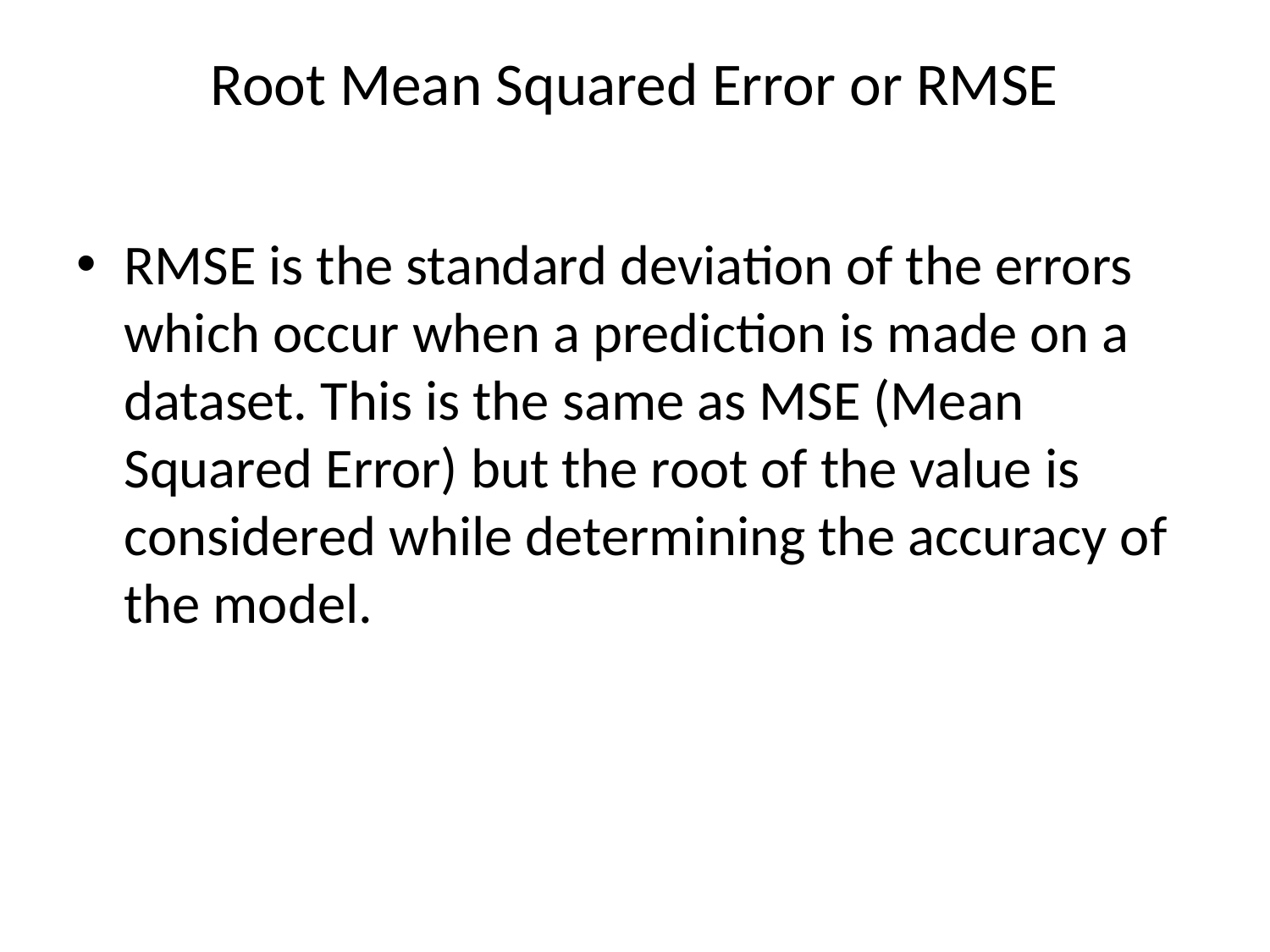

# Root Mean Squared Error or RMSE
RMSE is the standard deviation of the errors which occur when a prediction is made on a dataset. This is the same as MSE (Mean Squared Error) but the root of the value is considered while determining the accuracy of the model.